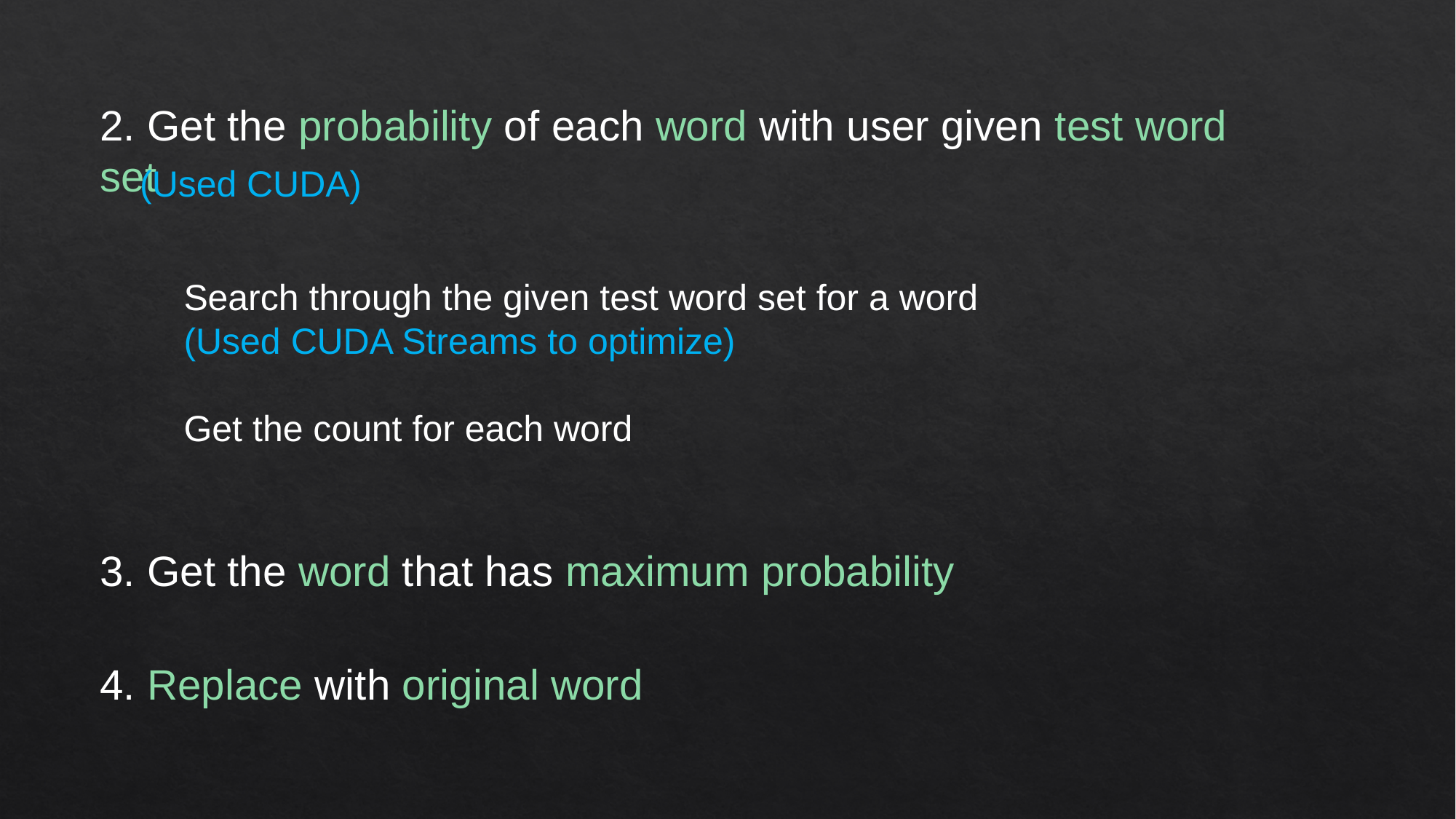

2. Get the probability of each word with user given test word set
(Used CUDA)
Search through the given test word set for a word
(Used CUDA Streams to optimize)

Get the count for each word
3. Get the word that has maximum probability
4. Replace with original word